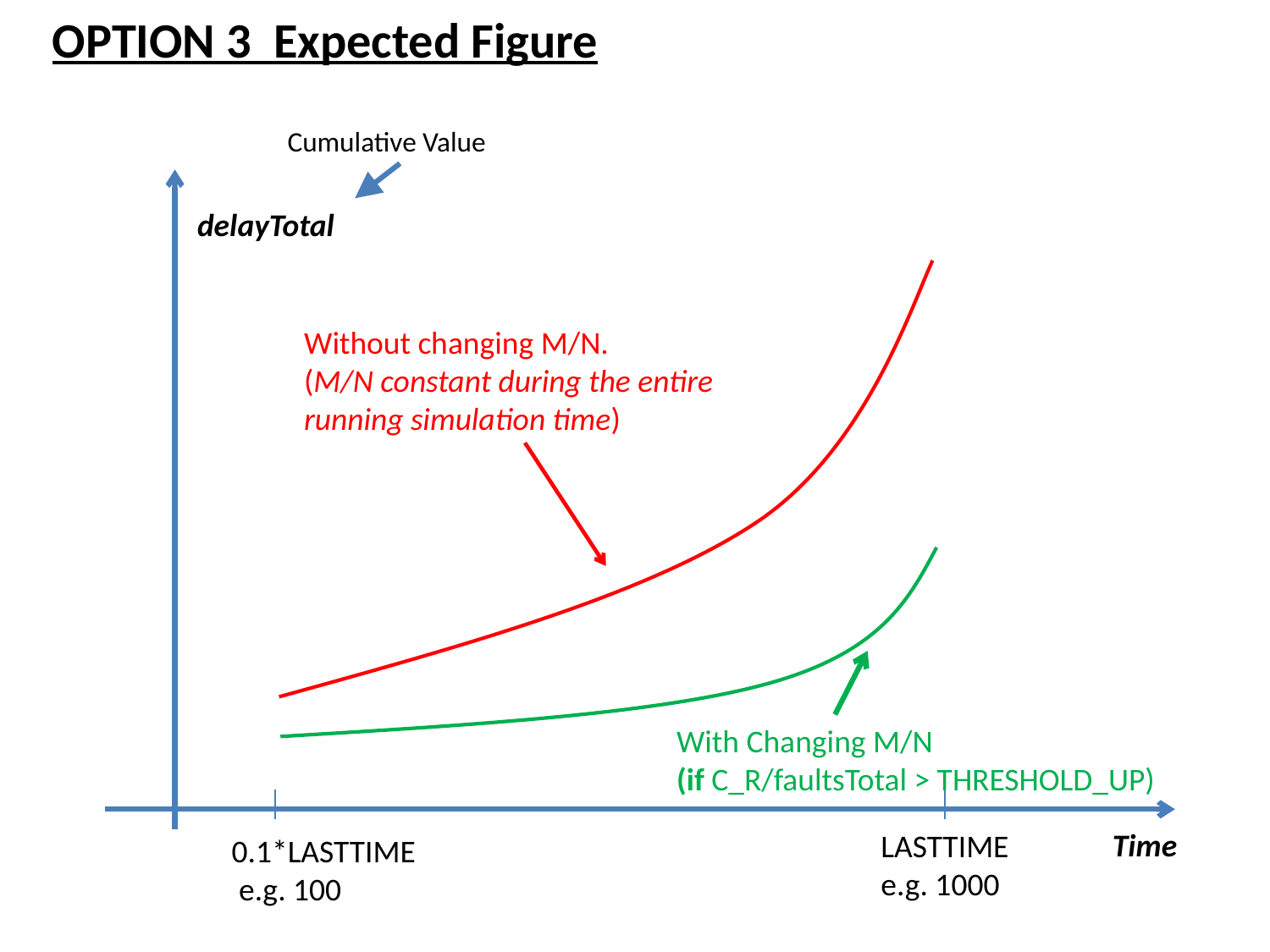

OPTION 3  Expected Figure
Cumulative Value
delayTotal

Without changing M/N.
(M/N constant during the entire running simulation time)

With Changing M/N
(if C_R/faultsTotal > THRESHOLD_UP)
Time
LASTTIME
e.g. 1000
0.1*LASTTIME
 e.g. 100